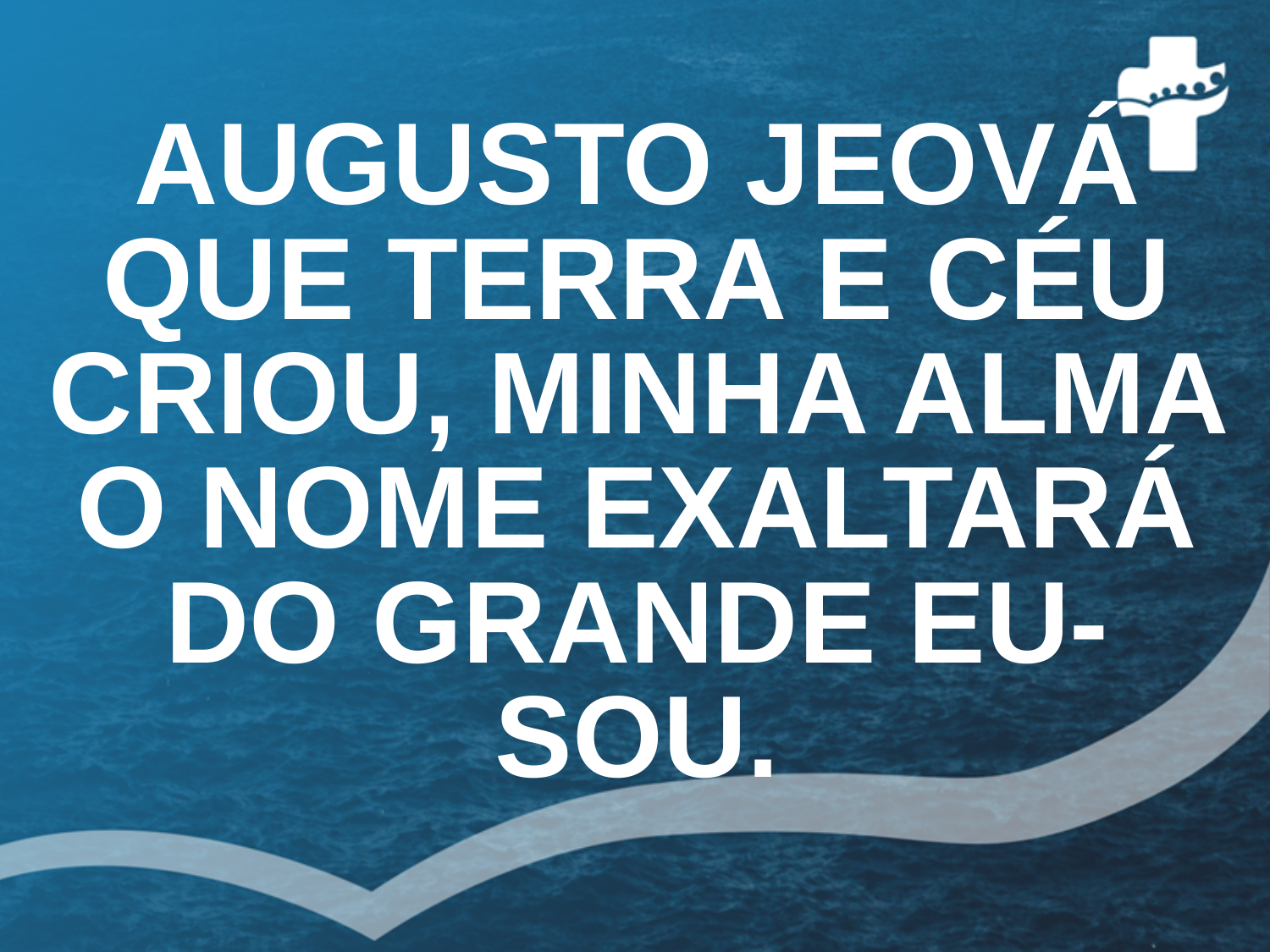

# AUGUSTO JEOVÁ QUE TERRA E CÉU CRIOU, MINHA ALMA O NOME EXALTARÁ DO GRANDE EU-SOU.